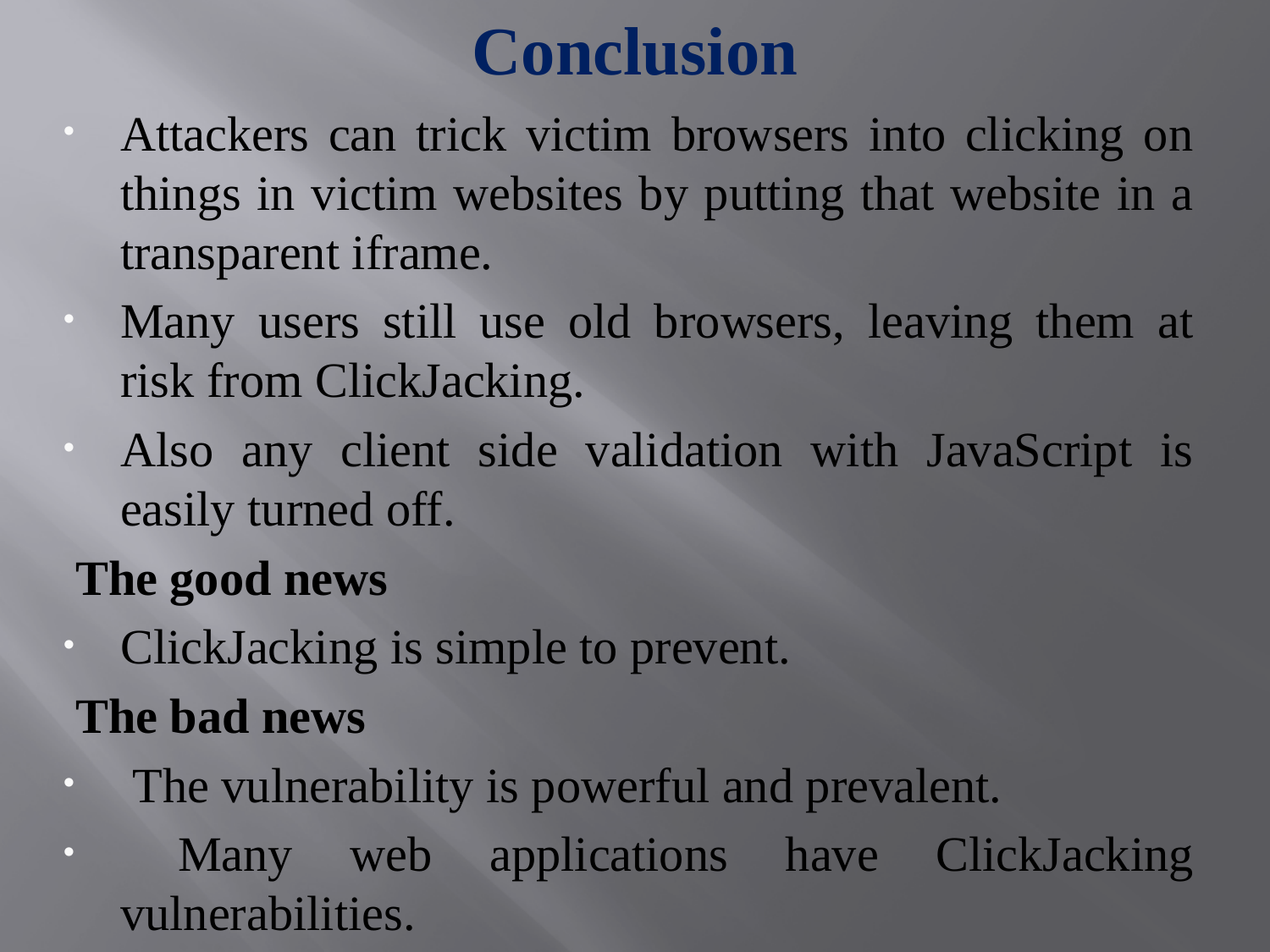

# Conclusion
Attackers can trick victim browsers into clicking on things in victim websites by putting that website in a transparent iframe.
Many users still use old browsers, leaving them at risk from ClickJacking.
Also any client side validation with JavaScript is easily turned off.
 The good news
ClickJacking is simple to prevent.
 The bad news
 The vulnerability is powerful and prevalent.
 Many web applications have ClickJacking vulnerabilities.